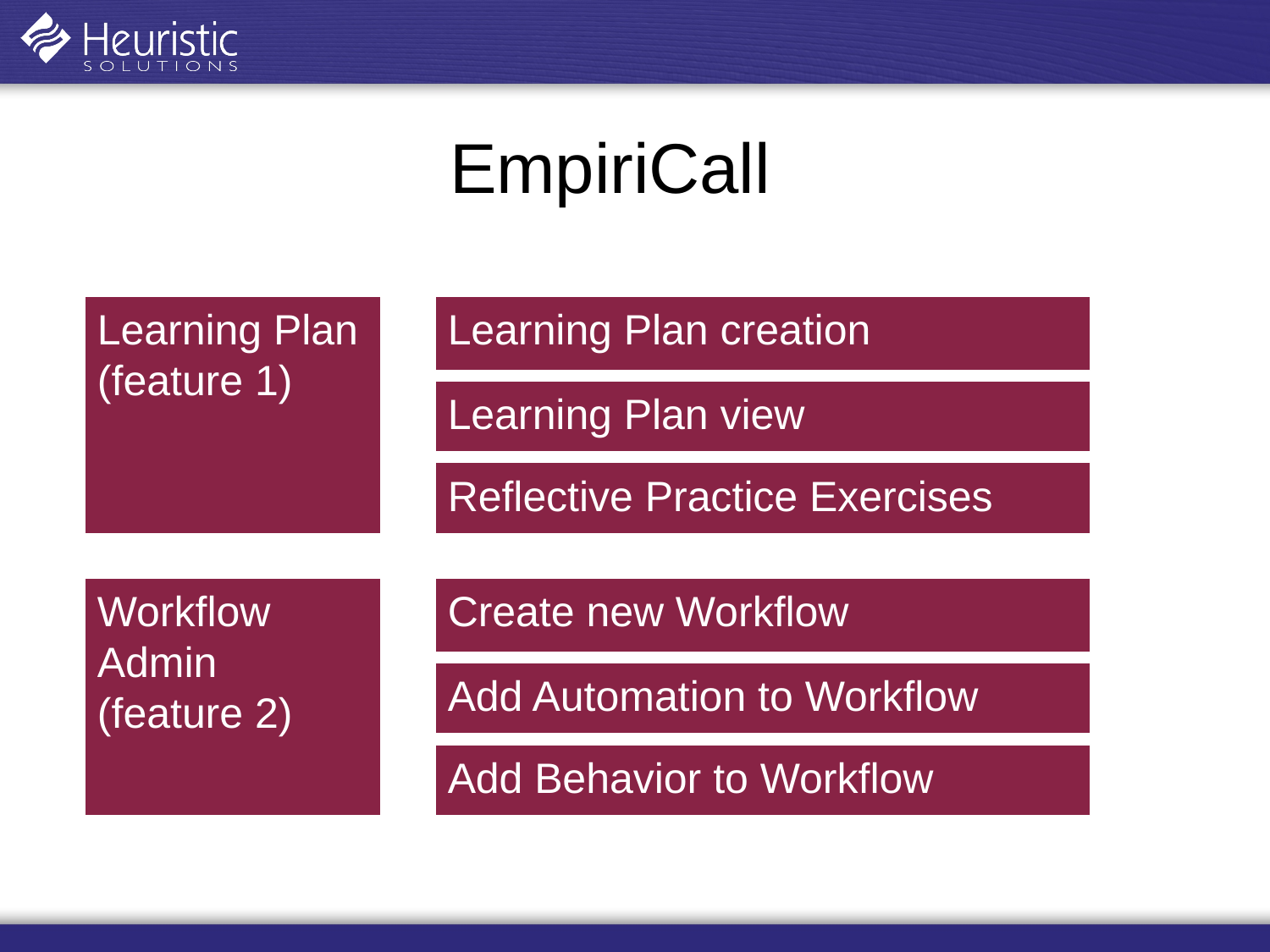

EmpiriCall
Learning Plan
(feature 1)
Learning Plan creation
Learning Plan view
Reflective Practice Exercises
Workflow
Admin
(feature 2)
Create new Workflow
Add Automation to Workflow
Add Behavior to Workflow